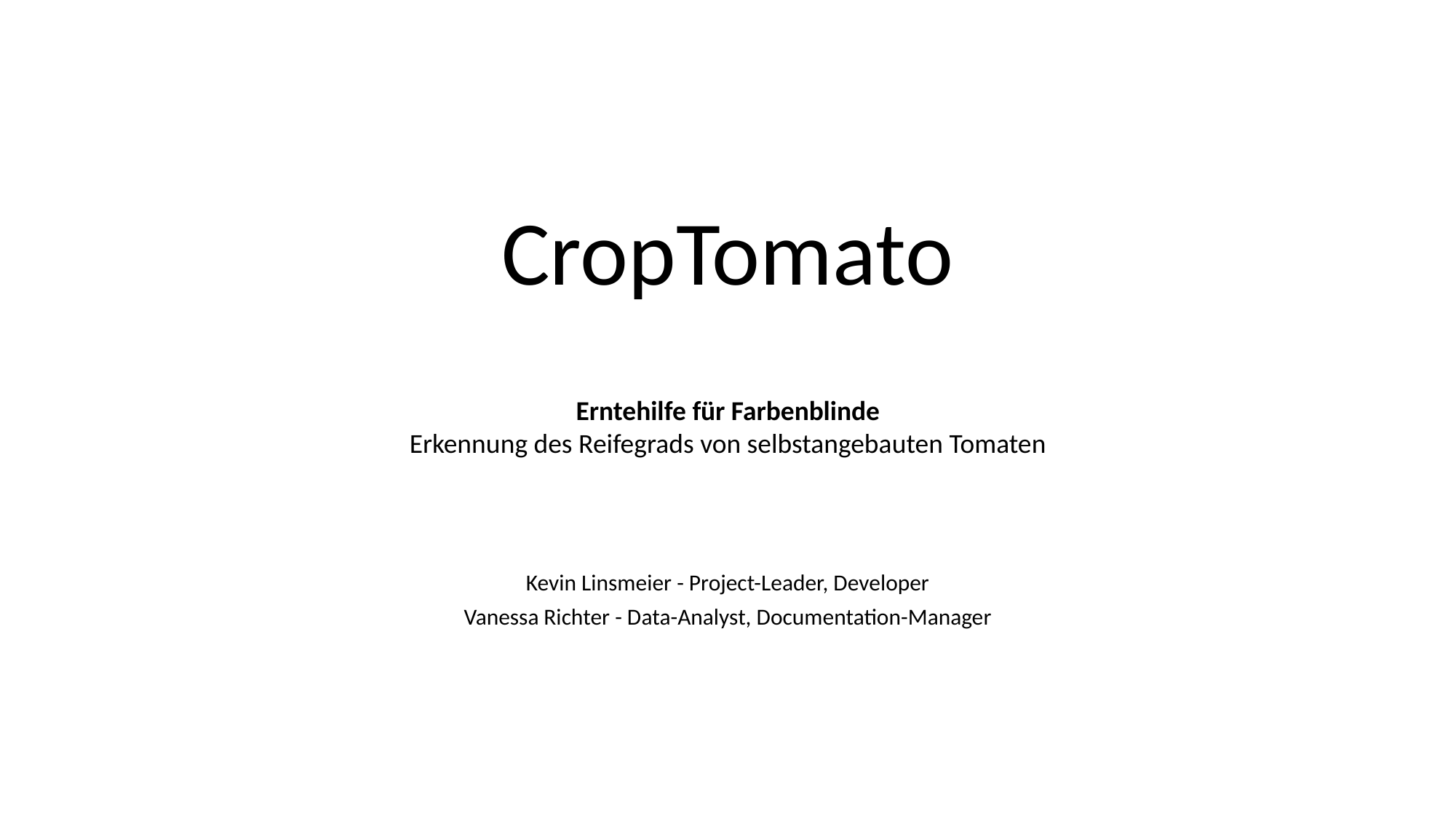

# CropTomato
Erntehilfe für Farbenblinde
Erkennung des Reifegrads von selbstangebauten Tomaten
Kevin Linsmeier - Project-Leader, Developer
Vanessa Richter - Data-Analyst, Documentation-Manager